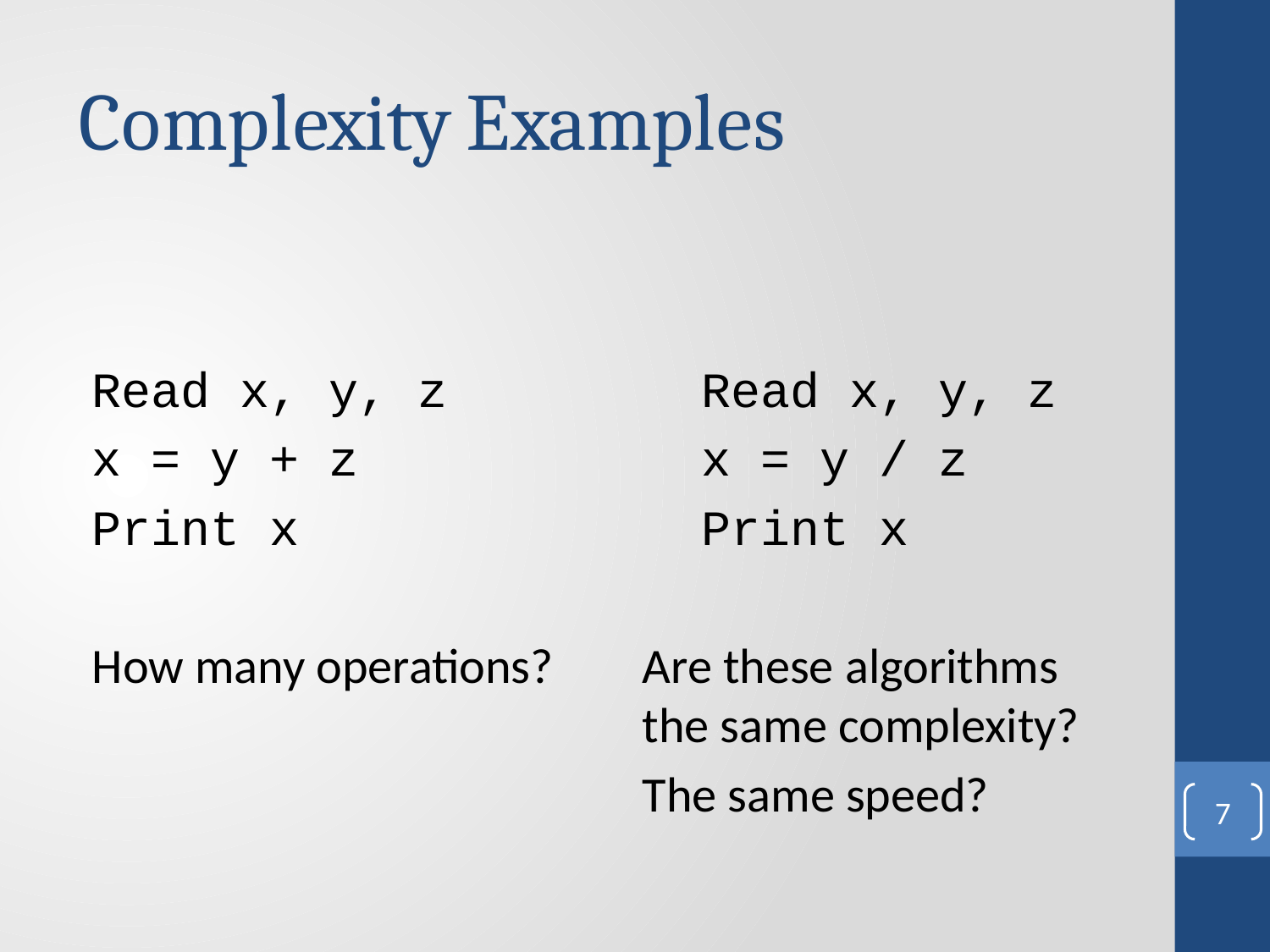

# Complexity Examples

Read x, y, z
x = y + z
Print x

How many operations?

  Read x, y, z
  x = y / z
  Print x

Are these algorithms the same complexity?
The same speed?
7